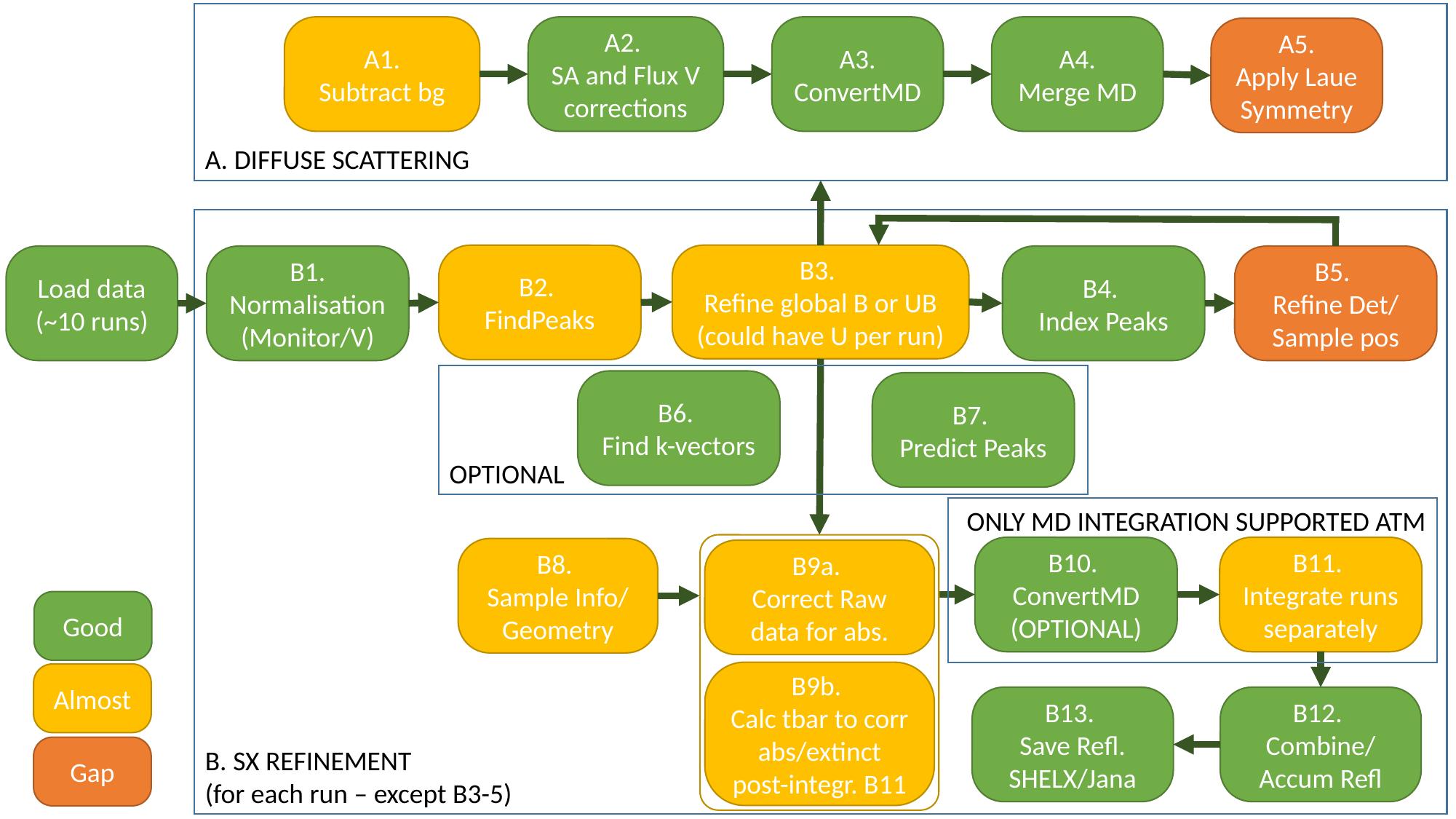

A. DIFFUSE SCATTERING
A4.
Merge MD
A1.
Subtract bg
A2.
SA and Flux V corrections
A3.
ConvertMD
A5.
Apply Laue Symmetry
B. SX REFINEMENT
(for each run – except B3-5)
B2.
FindPeaks
B3.
Refine global B or UB (could have U per run)
Load data
(~10 runs)
B4.
Index Peaks
B5.
Refine Det/ Sample pos
B1. Normalisation (Monitor/V)
OPTIONAL
B6.
Find k-vectors
B7.
Predict Peaks
ONLY MD INTEGRATION SUPPORTED ATM

B11.
Integrate runs separately
B10.
ConvertMD
(OPTIONAL)
B8.
Sample Info/ Geometry
B9a.
Correct Raw data for abs.
Good
B9b.
Calc tbar to corr abs/extinct post-integr. B11
Almost
B12.
Combine/
Accum Refl
B13.
Save Refl. SHELX/Jana
Gap